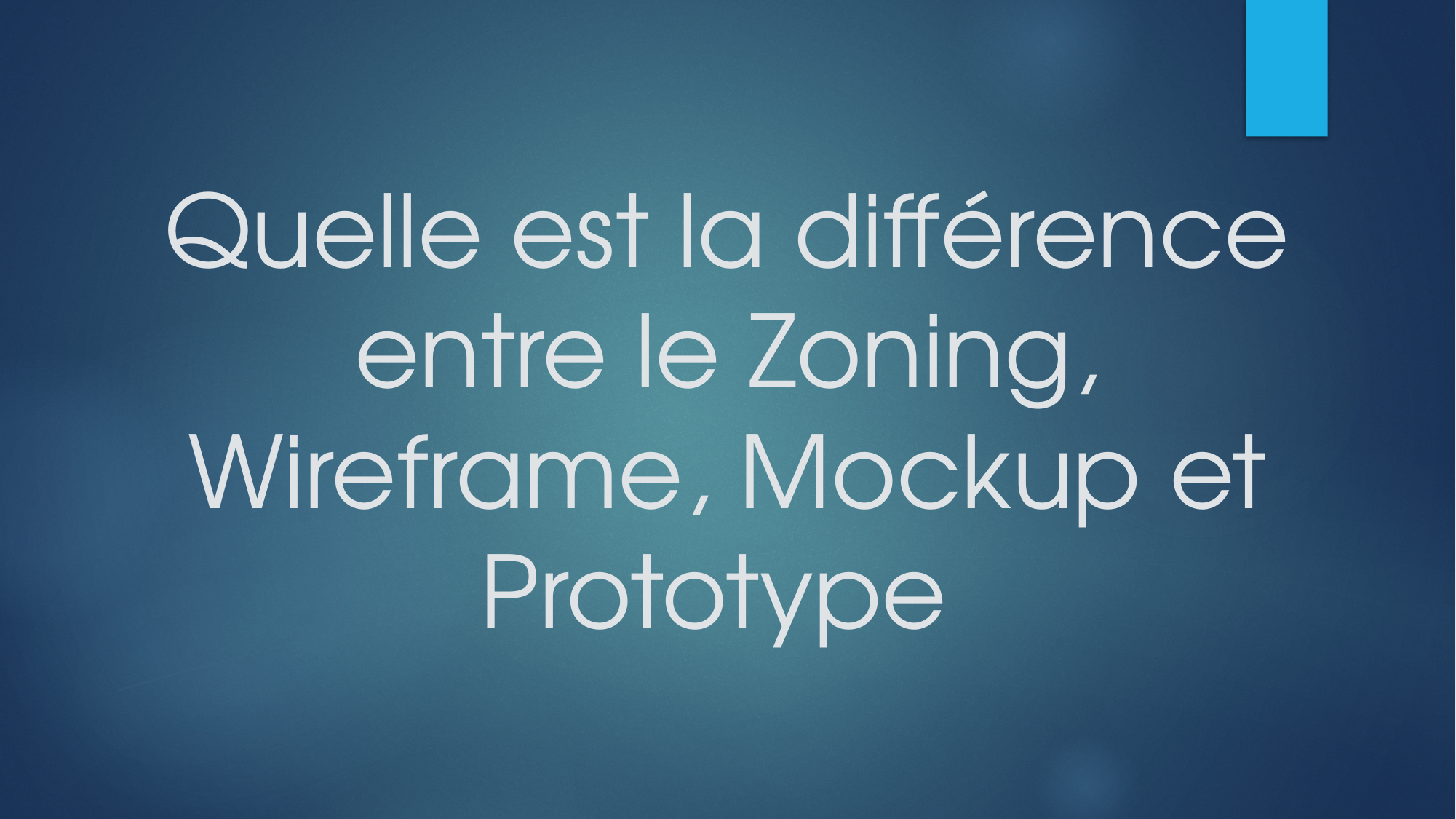

# Quelle est la différence entre le Zoning, Wireframe, Mockup et Prototype